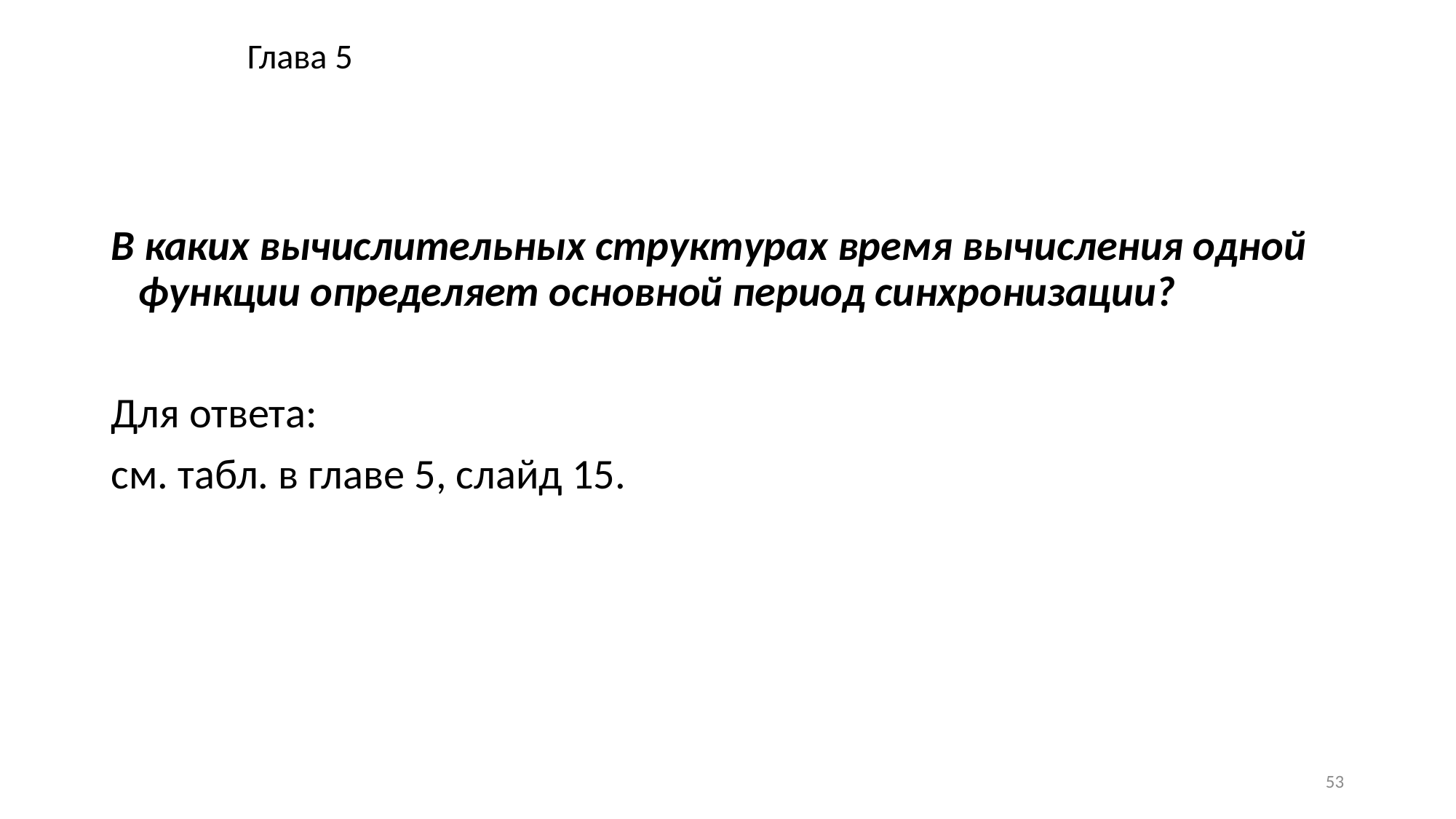

# Глава 5
В каких вычислительных структурах время вычисления одной функции определяет основной период синхронизации?

Для ответа:
см. табл. в главе 5, слайд 15.
53